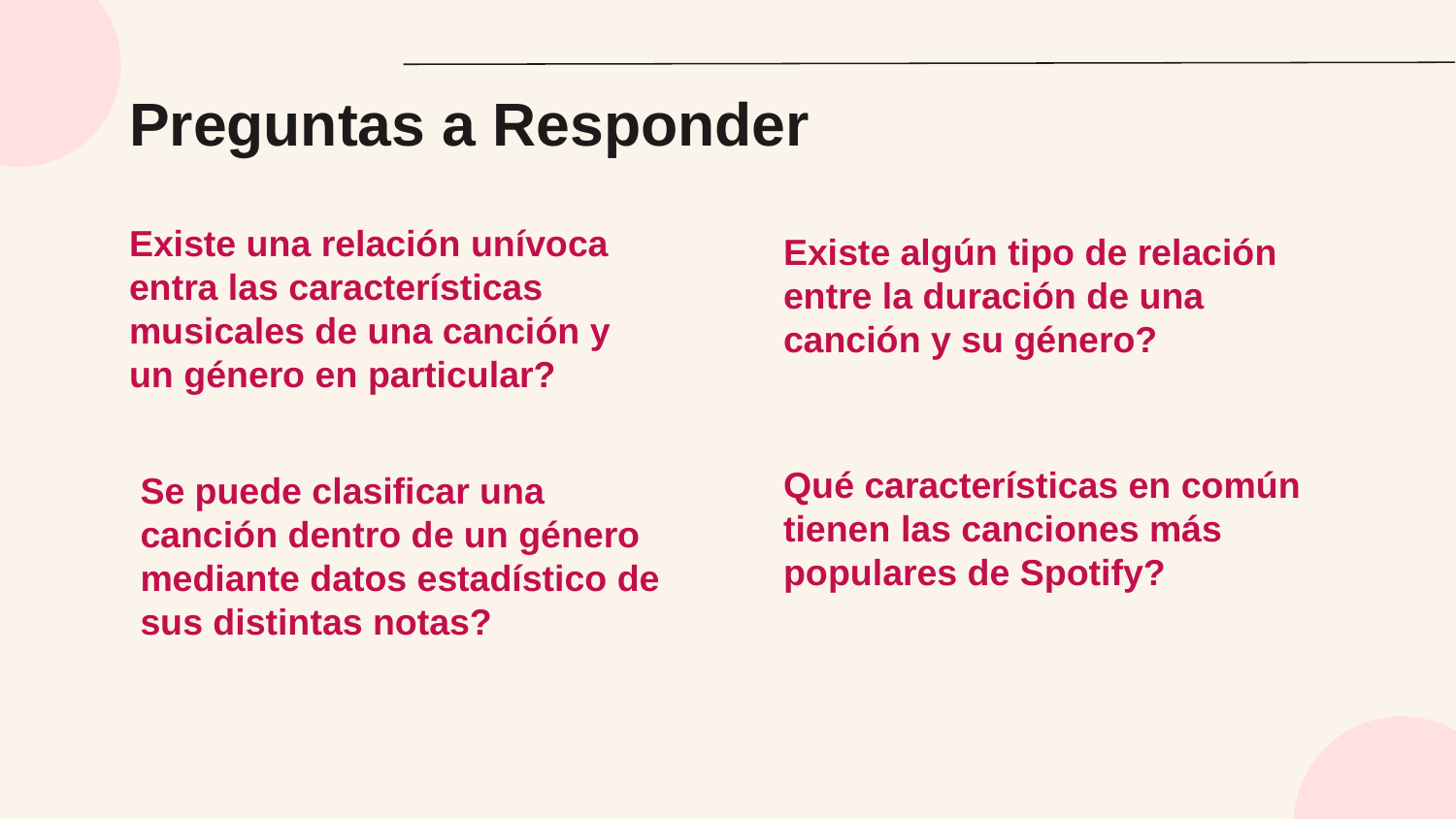

# Preguntas a Responder
Existe algún tipo de relación entre la duración de una canción y su género?
Existe una relación unívoca entra las características musicales de una canción y un género en particular?
Qué características en común tienen las canciones más populares de Spotify?
Se puede clasificar una canción dentro de un género mediante datos estadístico de sus distintas notas?